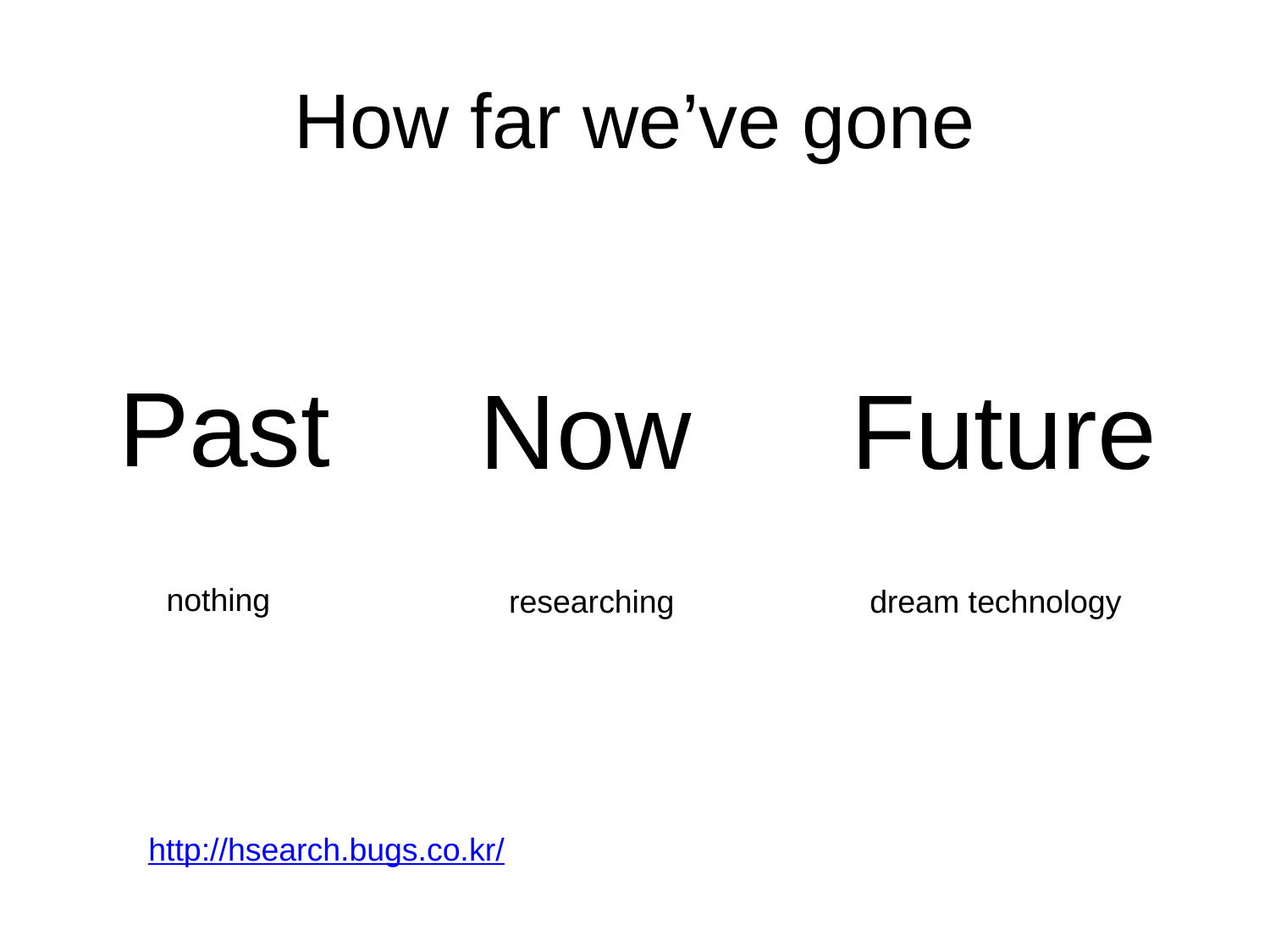

# How far we’ve gone
Past
Now
Future
nothing
researching
dream technology
http://hsearch.bugs.co.kr/